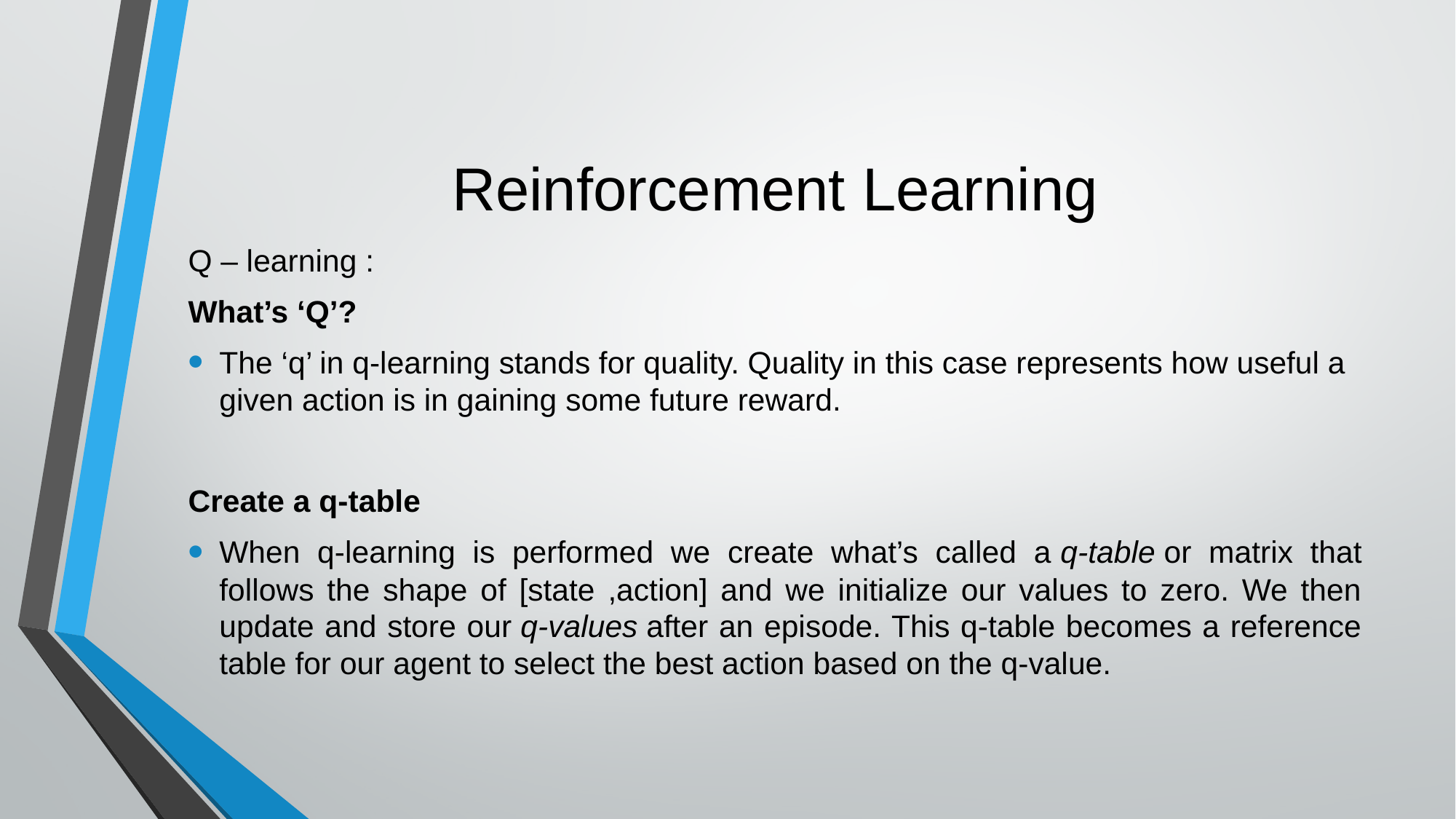

# Reinforcement Learning
Q – learning :
What’s ‘Q’?
The ‘q’ in q-learning stands for quality. Quality in this case represents how useful a given action is in gaining some future reward.

Create a q-table
When q-learning is performed we create what’s called a q-table or matrix that follows the shape of [state ,action] and we initialize our values to zero. We then update and store our q-values after an episode. This q-table becomes a reference table for our agent to select the best action based on the q-value.